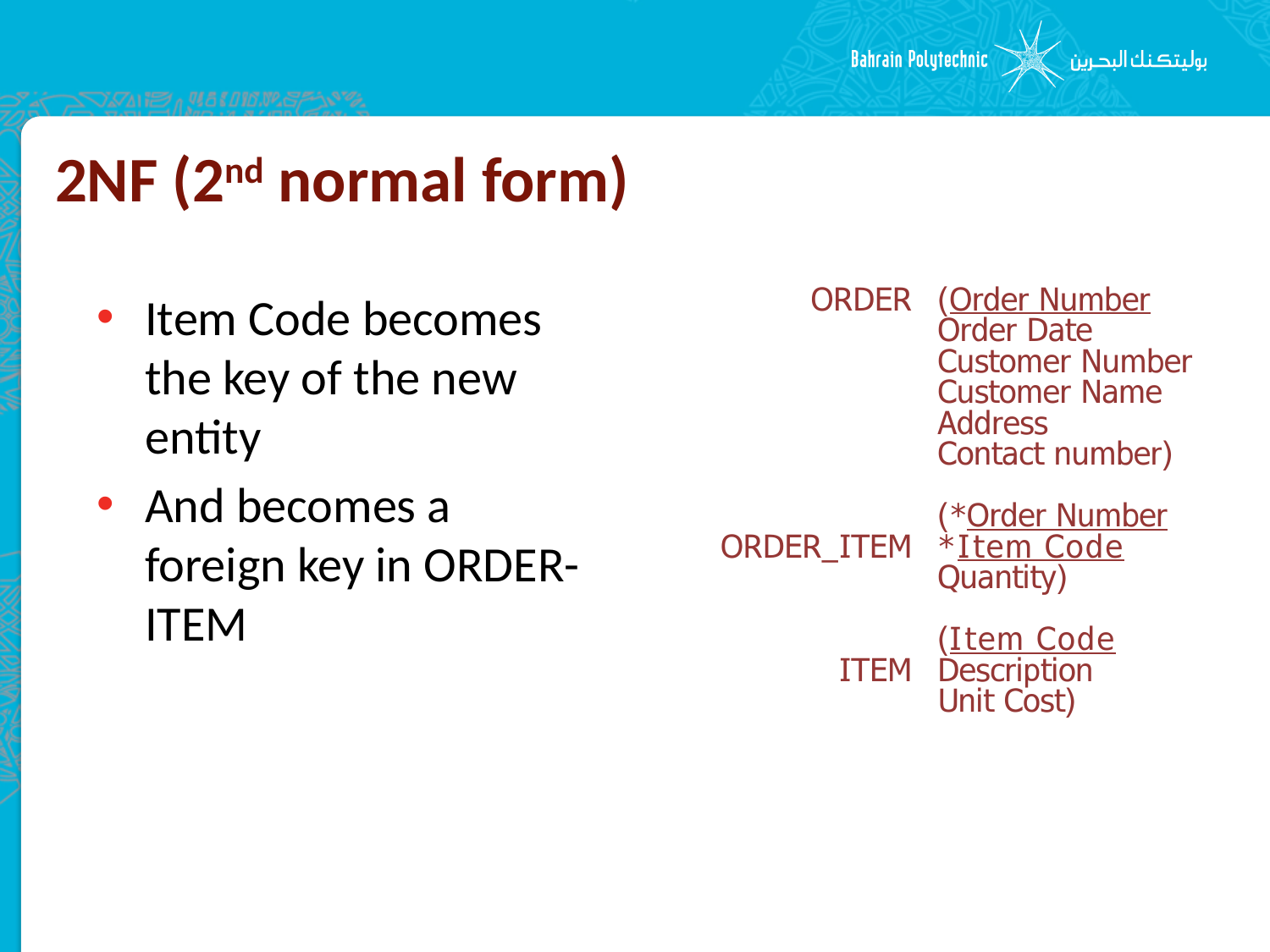

# 2NF (2nd normal form)
Item Code becomes the key of the new entity
And becomes a foreign key in ORDER-ITEM
| ORDER ORDER\_ITEM ITEM | (Order Number Order Date Customer Number Customer Name Address Contact number) (\*Order Number \*Item Code Quantity) (Item Code Description Unit Cost) |
| --- | --- |